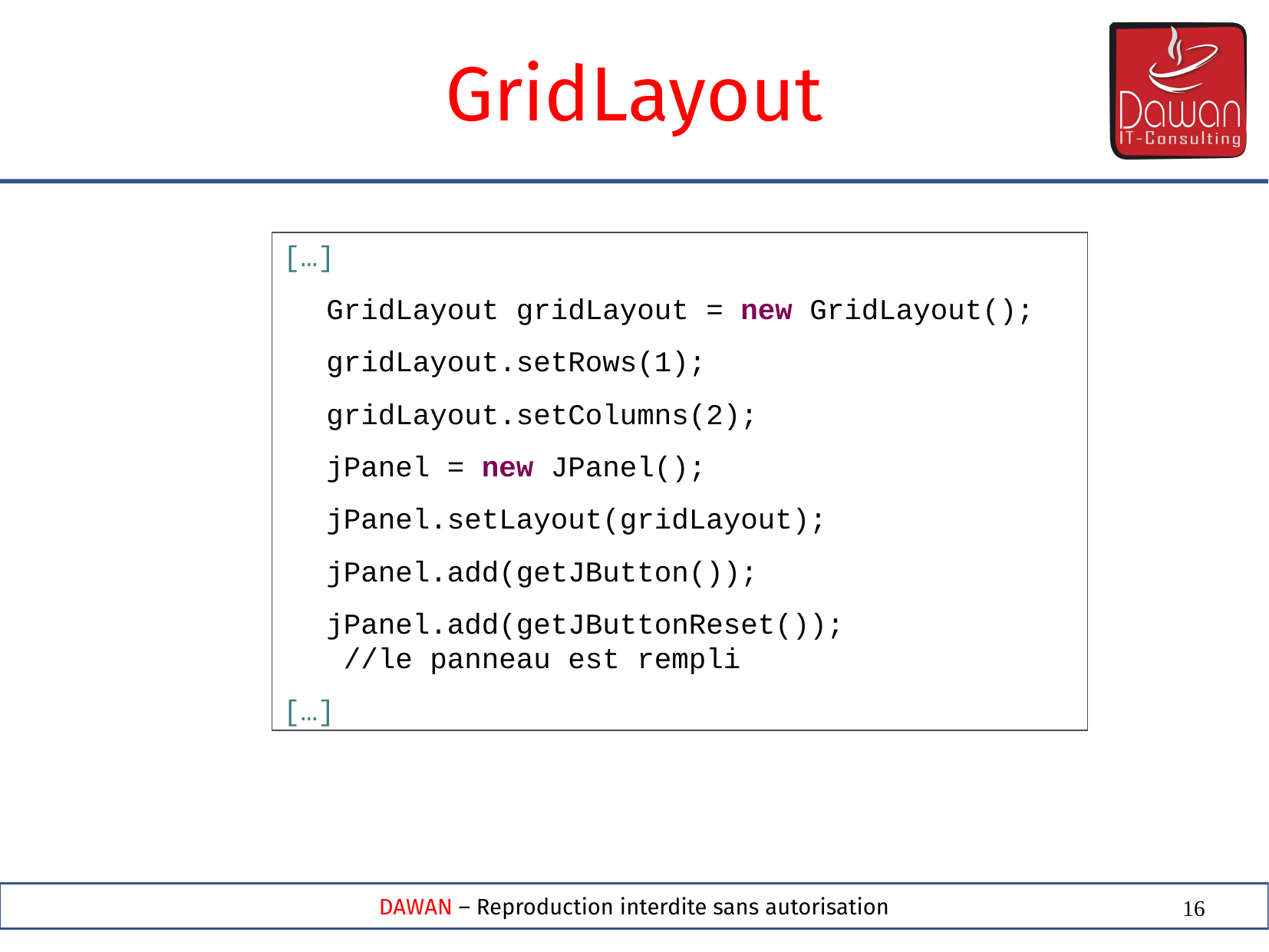

GridLayout
[…]
	GridLayout gridLayout = new GridLayout();
	gridLayout.setRows(1);
	gridLayout.setColumns(2);
	jPanel = new JPanel();
	jPanel.setLayout(gridLayout);
	jPanel.add(getJButton());
	jPanel.add(getJButtonReset());
 //le panneau est rempli
[…]
16